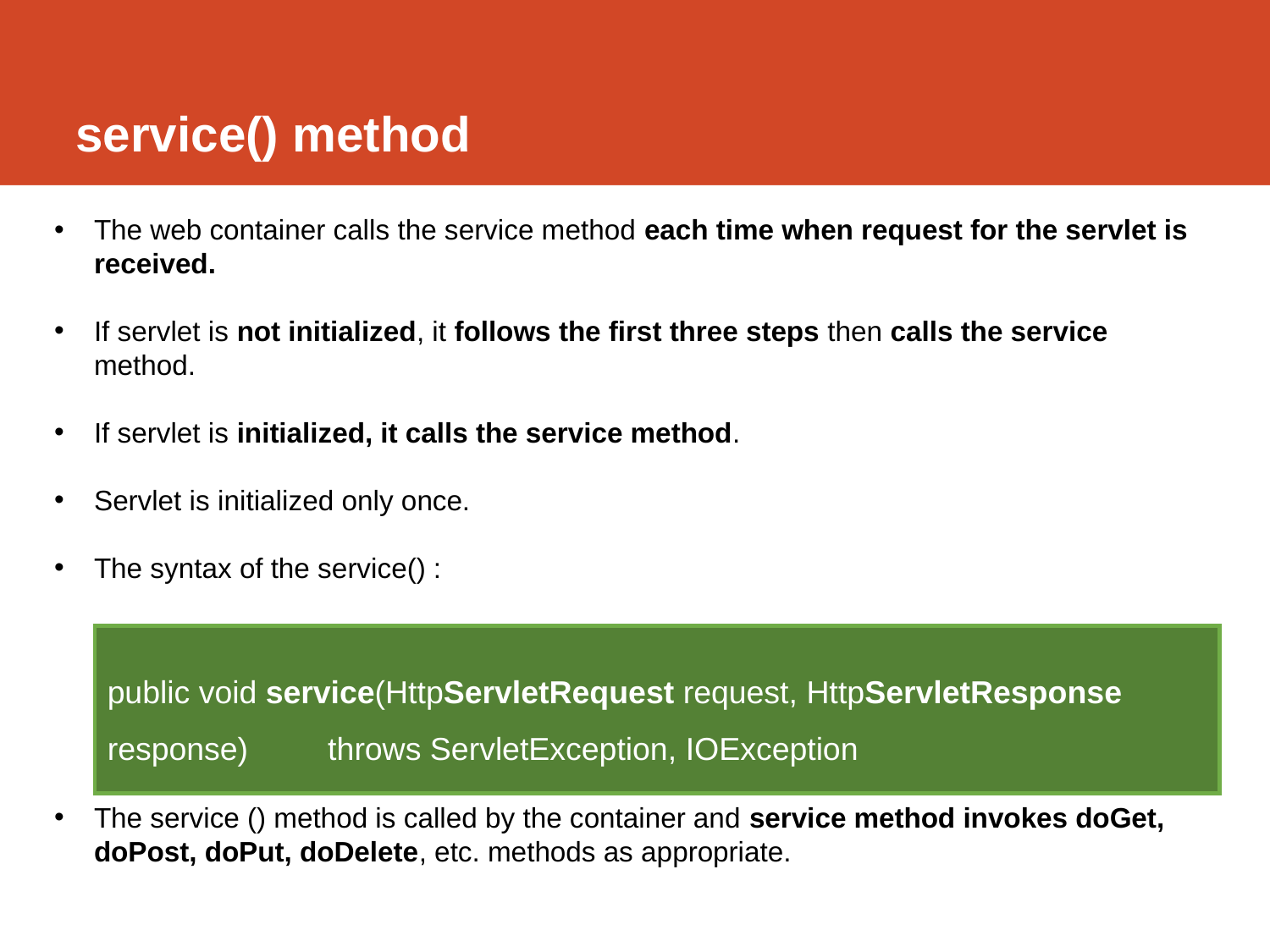

# service() method
The web container calls the service method each time when request for the servlet is received.

If servlet is not initialized, it follows the first three steps then calls the service method.

If servlet is initialized, it calls the service method.

Servlet is initialized only once.

The syntax of the service() :
public void service(HttpServletRequest request, HttpServletResponse response)         throws ServletException, IOException
The service () method is called by the container and service method invokes doGet, doPost, doPut, doDelete, etc. methods as appropriate.